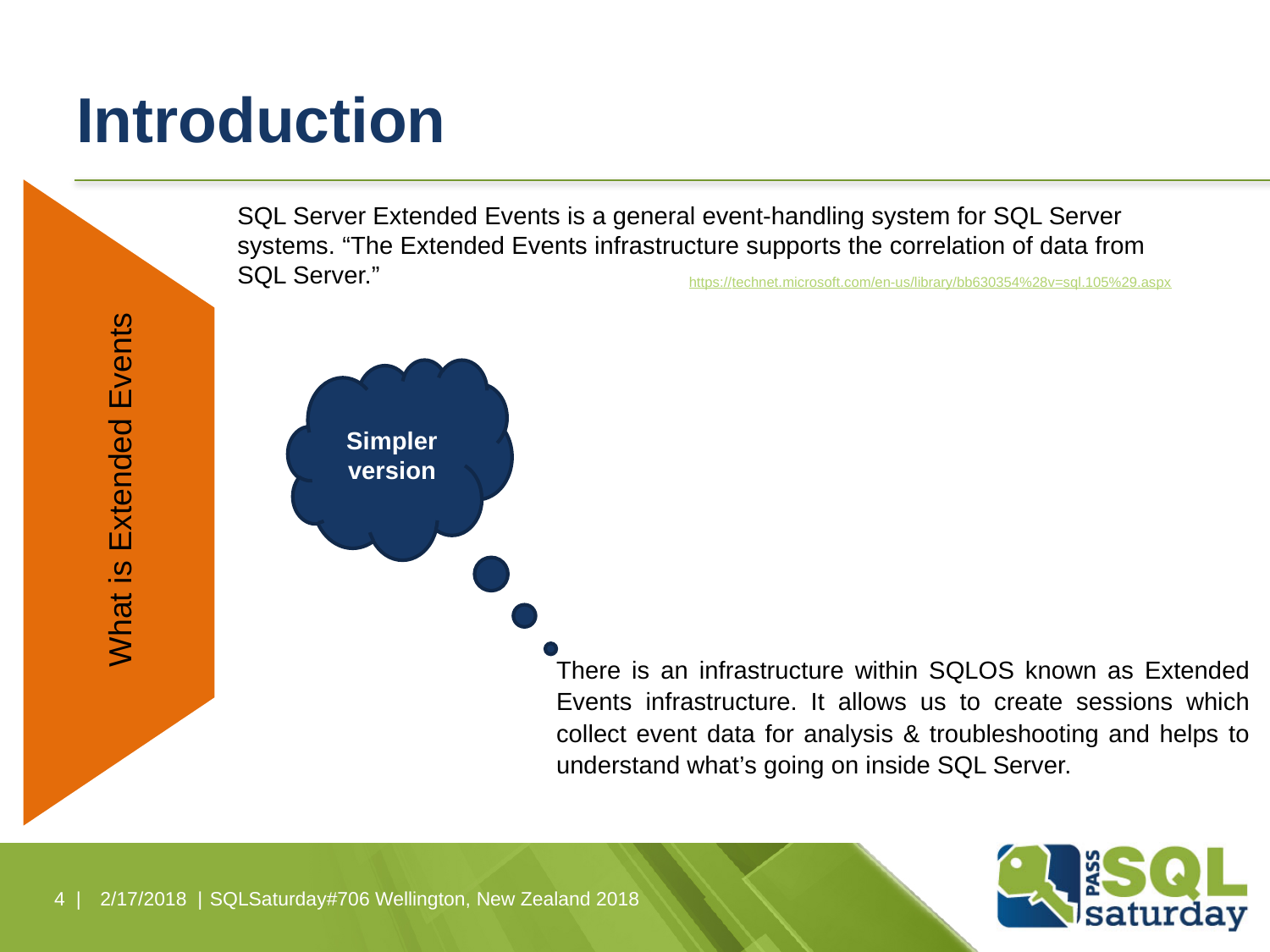

# Introduction

What is Extended Events
SQL Server Extended Events is a general event-handling system for SQL Server systems. “The Extended Events infrastructure supports the correlation of data from SQL Server.”
https://technet.microsoft.com/en-us/library/bb630354%28v=sql.105%29.aspx
Simpler version
There is an infrastructure within SQLOS known as Extended Events infrastructure. It allows us to create sessions which collect event data for analysis & troubleshooting and helps to understand what’s going on inside SQL Server.
4  |
2/17/2018  |
SQLSaturday#706 Wellington, New Zealand 2018